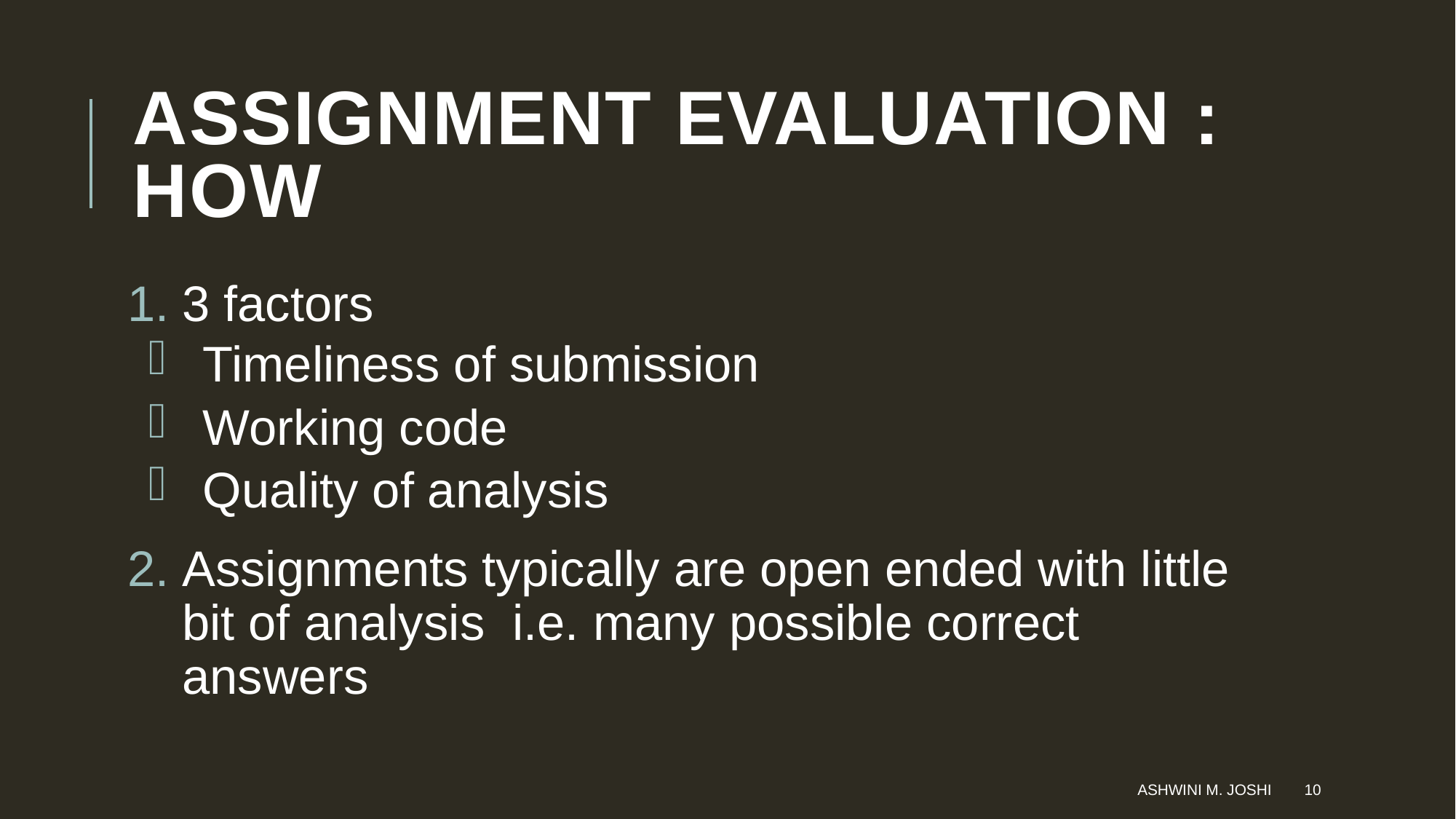

# Assignment evaluation : how
3 factors
Timeliness of submission
Working code
Quality of analysis
Assignments typically are open ended with little bit of analysis  i.e. many possible correct answers

Ashwini M. Joshi
10